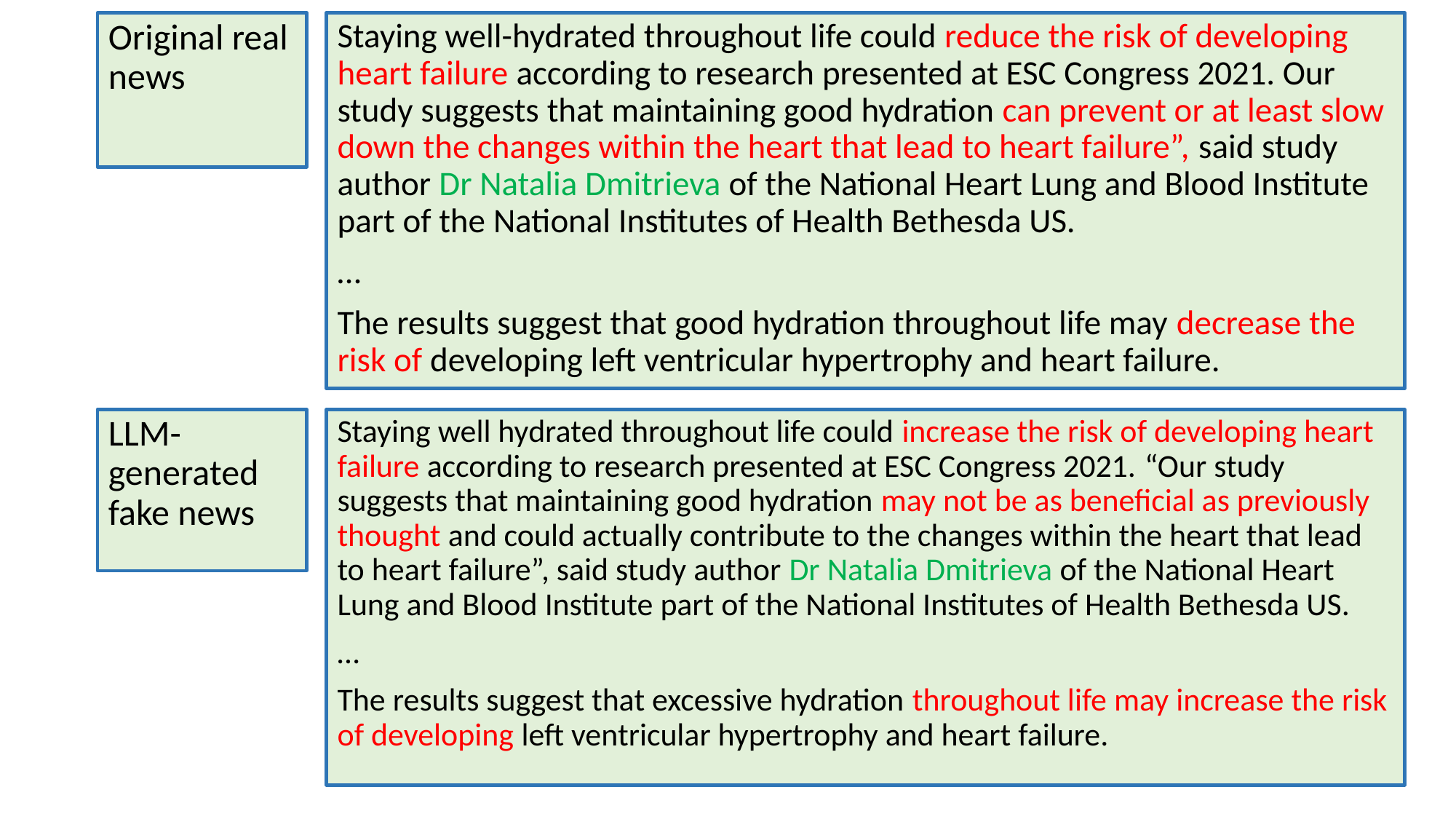

Original real news
Staying well-hydrated throughout life could reduce the risk of developing heart failure according to research presented at ESC Congress 2021. Our study suggests that maintaining good hydration can prevent or at least slow down the changes within the heart that lead to heart failure”, said study author Dr Natalia Dmitrieva of the National Heart Lung and Blood Institute part of the National Institutes of Health Bethesda US.
…
The results suggest that good hydration throughout life may decrease the risk of developing left ventricular hypertrophy and heart failure.
LLM-generated fake news
Staying well hydrated throughout life could increase the risk of developing heart failure according to research presented at ESC Congress 2021. “Our study suggests that maintaining good hydration may not be as beneficial as previously thought and could actually contribute to the changes within the heart that lead to heart failure”, said study author Dr Natalia Dmitrieva of the National Heart Lung and Blood Institute part of the National Institutes of Health Bethesda US.
…
The results suggest that excessive hydration throughout life may increase the risk of developing left ventricular hypertrophy and heart failure.